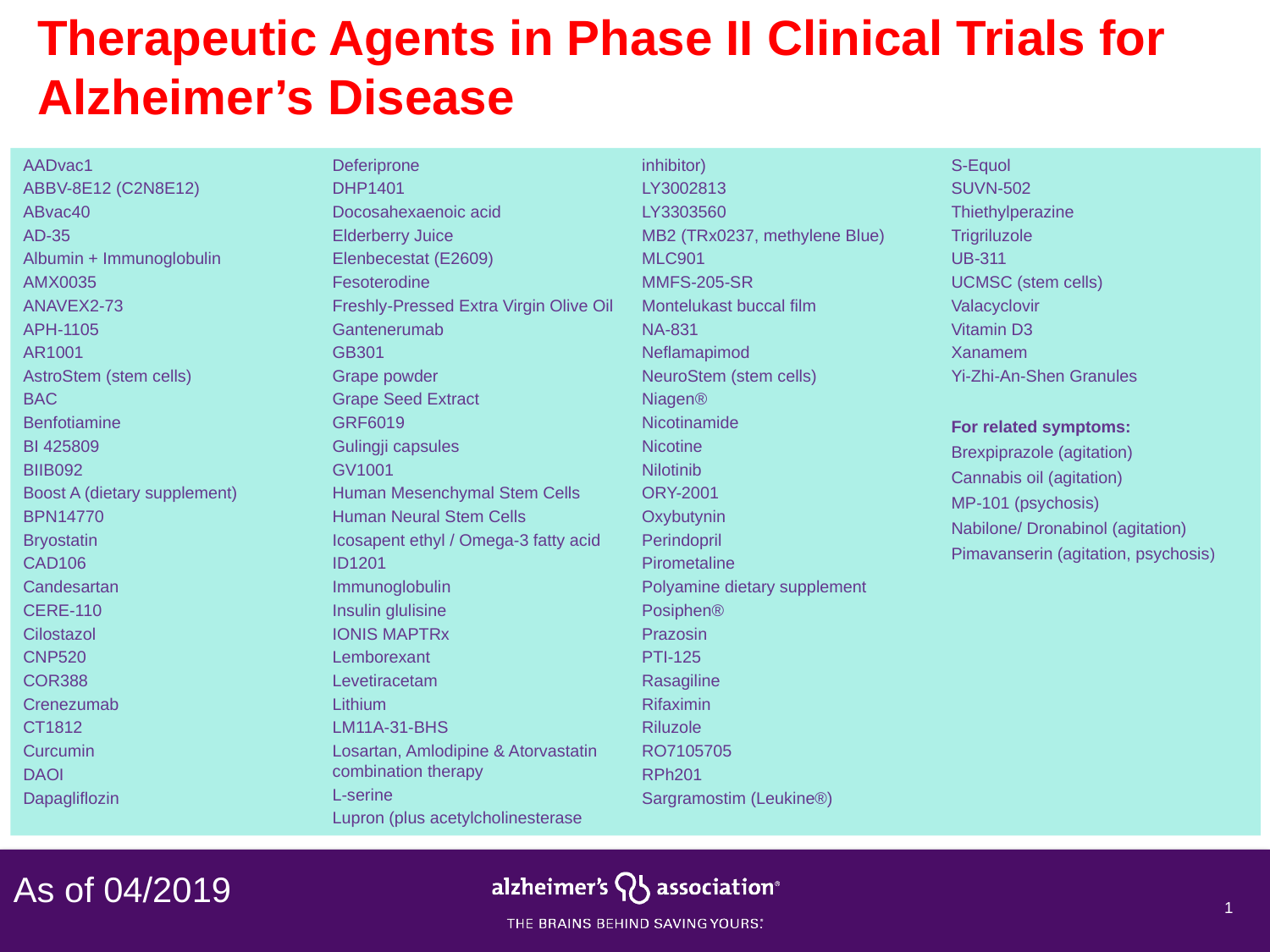

# Therapeutic Agents in Phase II Clinical Trials for Alzheimer’s Disease

AADvac1
ABBV-8E12 (C2N8E12)
ABvac40
AD-35
Albumin + Immunoglobulin
AMX0035
ANAVEX2-73
APH-1105
AR1001
AstroStem (stem cells)
BAC
Benfotiamine
BI 425809
BIIB092
Boost A (dietary supplement)
BPN14770
Bryostatin
CAD106
Candesartan
CERE-110
Cilostazol
CNP520
COR388
Crenezumab
CT1812
Curcumin
DAOI
Dapagliflozin
Deferiprone
DHP1401
Docosahexaenoic acid
Elderberry Juice
Elenbecestat (E2609)
Fesoterodine
Freshly-Pressed Extra Virgin Olive Oil
Gantenerumab
GB301
Grape powder
Grape Seed Extract
GRF6019
Gulingji capsules
GV1001
Human Mesenchymal Stem Cells
Human Neural Stem Cells
Icosapent ethyl / Omega-3 fatty acid
ID1201
Immunoglobulin
Insulin glulisine
IONIS MAPTRx
Lemborexant
Levetiracetam
Lithium
LM11A-31-BHS
Losartan, Amlodipine & Atorvastatin combination therapy
L-serine
Lupron (plus acetylcholinesterase inhibitor)
LY3002813
LY3303560
MB2 (TRx0237, methylene Blue)
MLC901
MMFS-205-SR
Montelukast buccal film
NA-831
Neflamapimod
NeuroStem (stem cells)
Niagen®
Nicotinamide
Nicotine
Nilotinib
ORY-2001
Oxybutynin
Perindopril
Pirometaline
Polyamine dietary supplement
Posiphen®
Prazosin
PTI-125
Rasagiline
Rifaximin
Riluzole
RO7105705
RPh201
Sargramostim (Leukine®)
S-Equol
SUVN-502
Thiethylperazine
Trigriluzole
UB-311
UCMSC (stem cells)
Valacyclovir
Vitamin D3
Xanamem
Yi-Zhi-An-Shen Granules

For related symptoms:
Brexpiprazole (agitation)
Cannabis oil (agitation)
MP-101 (psychosis)
Nabilone/ Dronabinol (agitation)
Pimavanserin (agitation, psychosis)
As of 04/2019